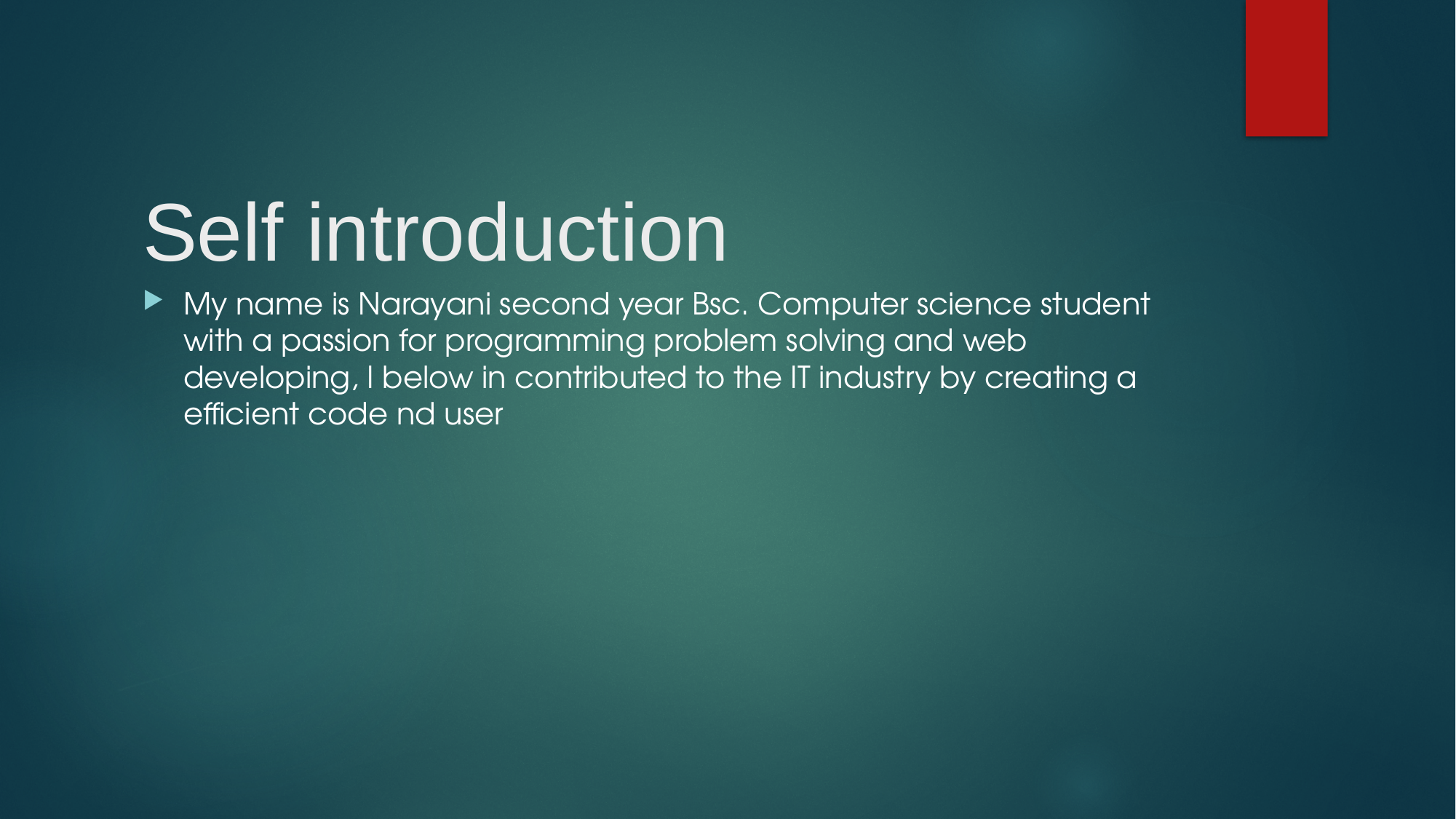

# Self introduction
My name is Narayani second year Bsc. Computer science student with a passion for programming problem solving and web developing, I below in contributed to the IT industry by creating a efficient code nd user